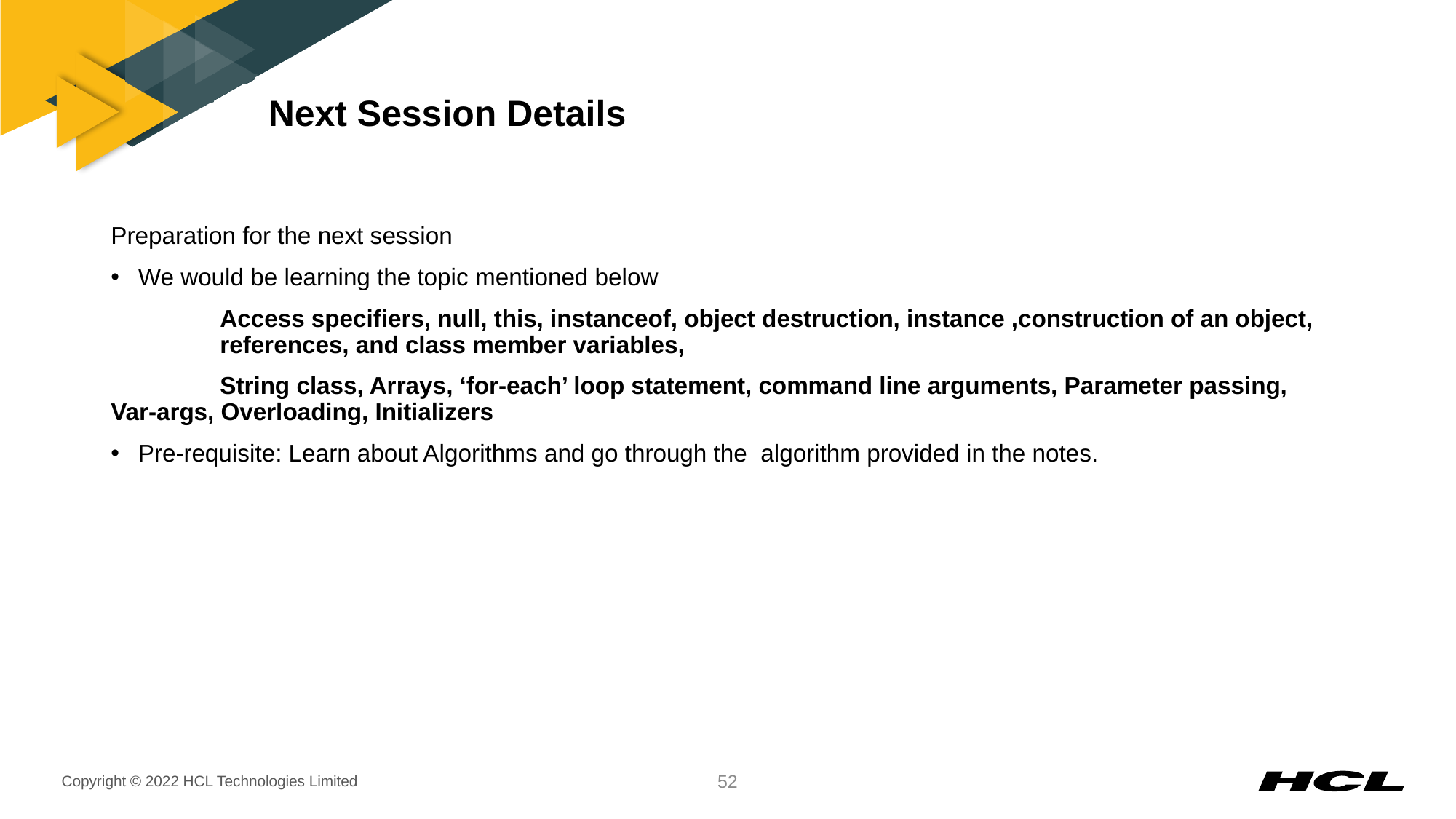

# Next Session Details
Preparation for the next session
We would be learning the topic mentioned below
	Access specifiers, null, this, instanceof, object destruction, instance ,construction of an object, 	references, and class member variables,
	String class, Arrays, ‘for-each’ loop statement, command line arguments, Parameter passing, 	Var-args, Overloading, Initializers
Pre-requisite: Learn about Algorithms and go through the  algorithm provided in the notes.
52